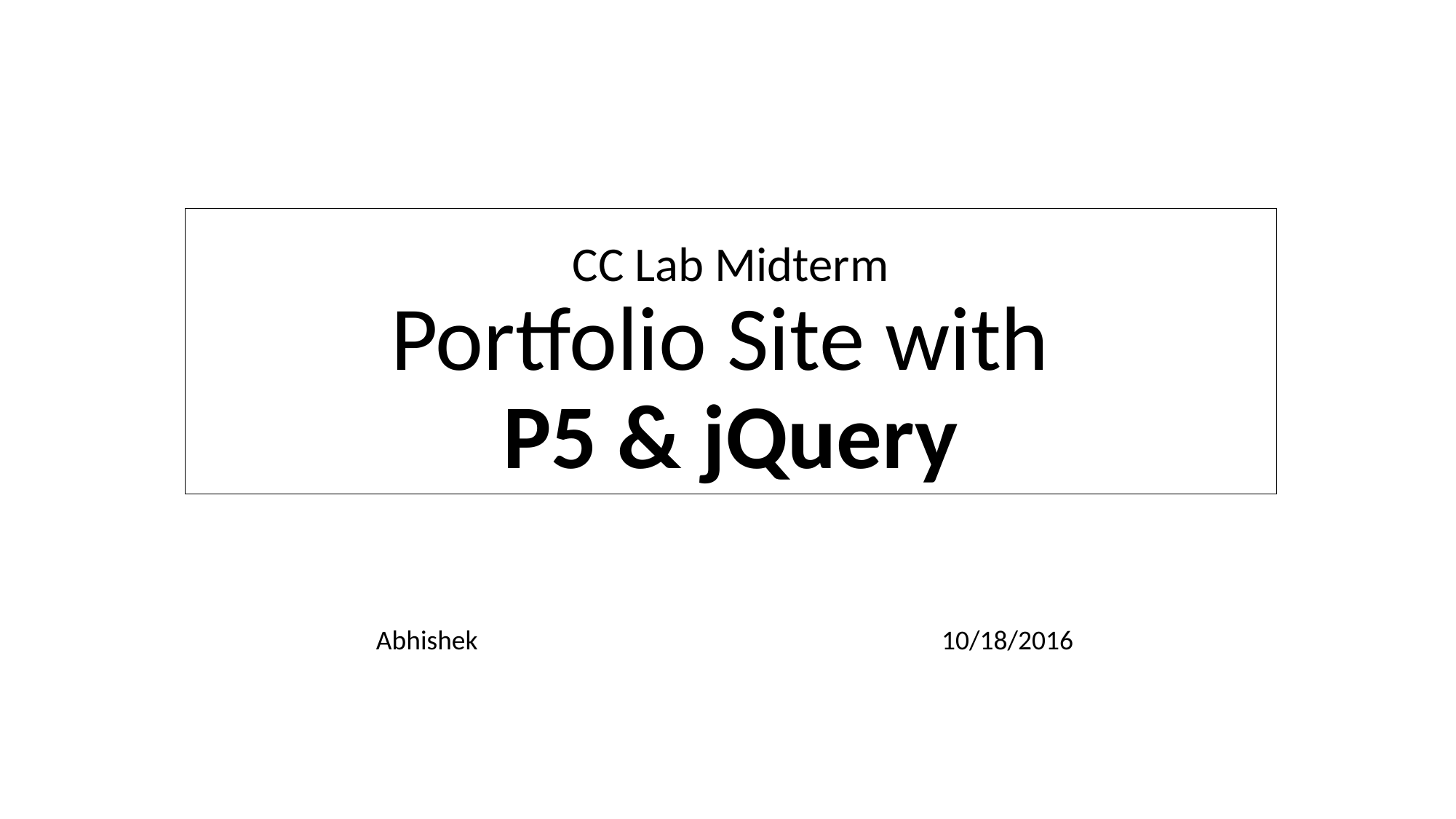

# CC Lab Midterm Portfolio Site with P5 & jQuery
Abhishek
10/18/2016